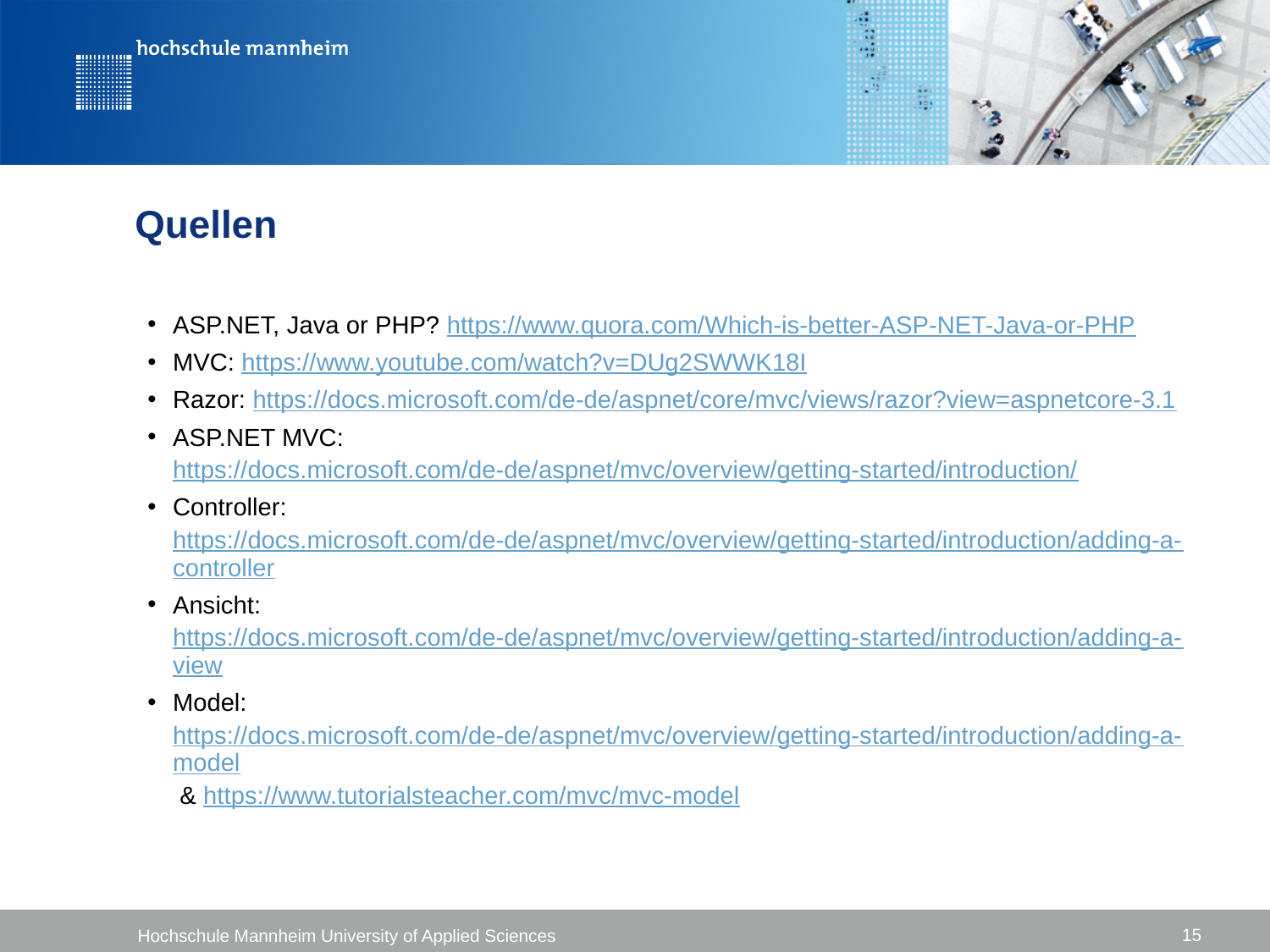

# Quellen
ASP.NET, Java or PHP? https://www.quora.com/Which-is-better-ASP-NET-Java-or-PHP
MVC: https://www.youtube.com/watch?v=DUg2SWWK18I
Razor: https://docs.microsoft.com/de-de/aspnet/core/mvc/views/razor?view=aspnetcore-3.1
ASP.NET MVC: https://docs.microsoft.com/de-de/aspnet/mvc/overview/getting-started/introduction/
Controller: https://docs.microsoft.com/de-de/aspnet/mvc/overview/getting-started/introduction/adding-a-controller
Ansicht: https://docs.microsoft.com/de-de/aspnet/mvc/overview/getting-started/introduction/adding-a-view
Model: https://docs.microsoft.com/de-de/aspnet/mvc/overview/getting-started/introduction/adding-a-model & https://www.tutorialsteacher.com/mvc/mvc-model

15
Hochschule Mannheim University of Applied Sciences